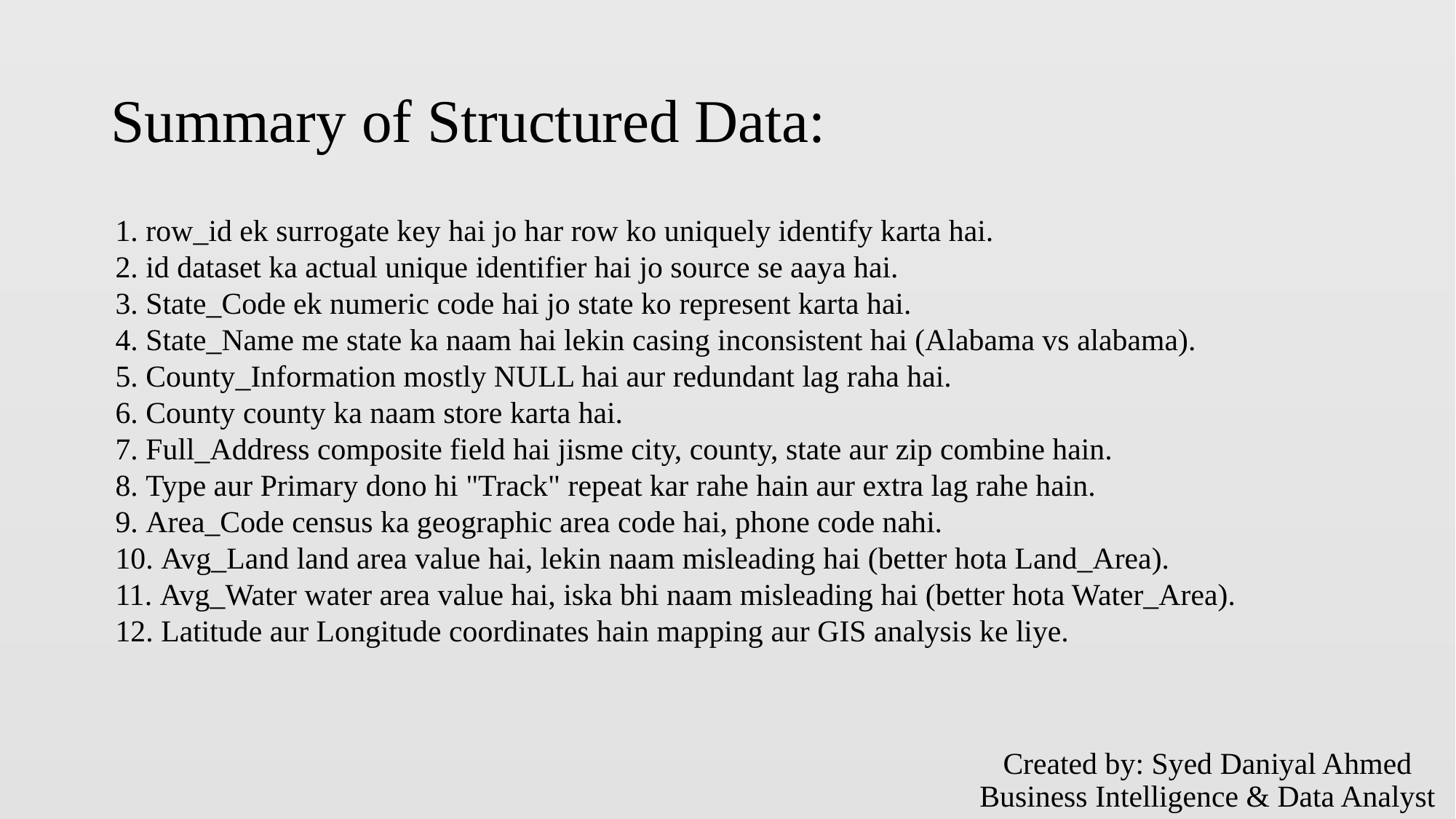

# Summary of Structured Data:
1. row_id ek surrogate key hai jo har row ko uniquely identify karta hai.
2. id dataset ka actual unique identifier hai jo source se aaya hai.
3. State_Code ek numeric code hai jo state ko represent karta hai.
4. State_Name me state ka naam hai lekin casing inconsistent hai (Alabama vs alabama).
5. County_Information mostly NULL hai aur redundant lag raha hai.
6. County county ka naam store karta hai.
7. Full_Address composite field hai jisme city, county, state aur zip combine hain.
8. Type aur Primary dono hi "Track" repeat kar rahe hain aur extra lag rahe hain.
9. Area_Code census ka geographic area code hai, phone code nahi.
10. Avg_Land land area value hai, lekin naam misleading hai (better hota Land_Area).
11. Avg_Water water area value hai, iska bhi naam misleading hai (better hota Water_Area).
12. Latitude aur Longitude coordinates hain mapping aur GIS analysis ke liye.
Created by: Syed Daniyal Ahmed
Business Intelligence & Data Analyst